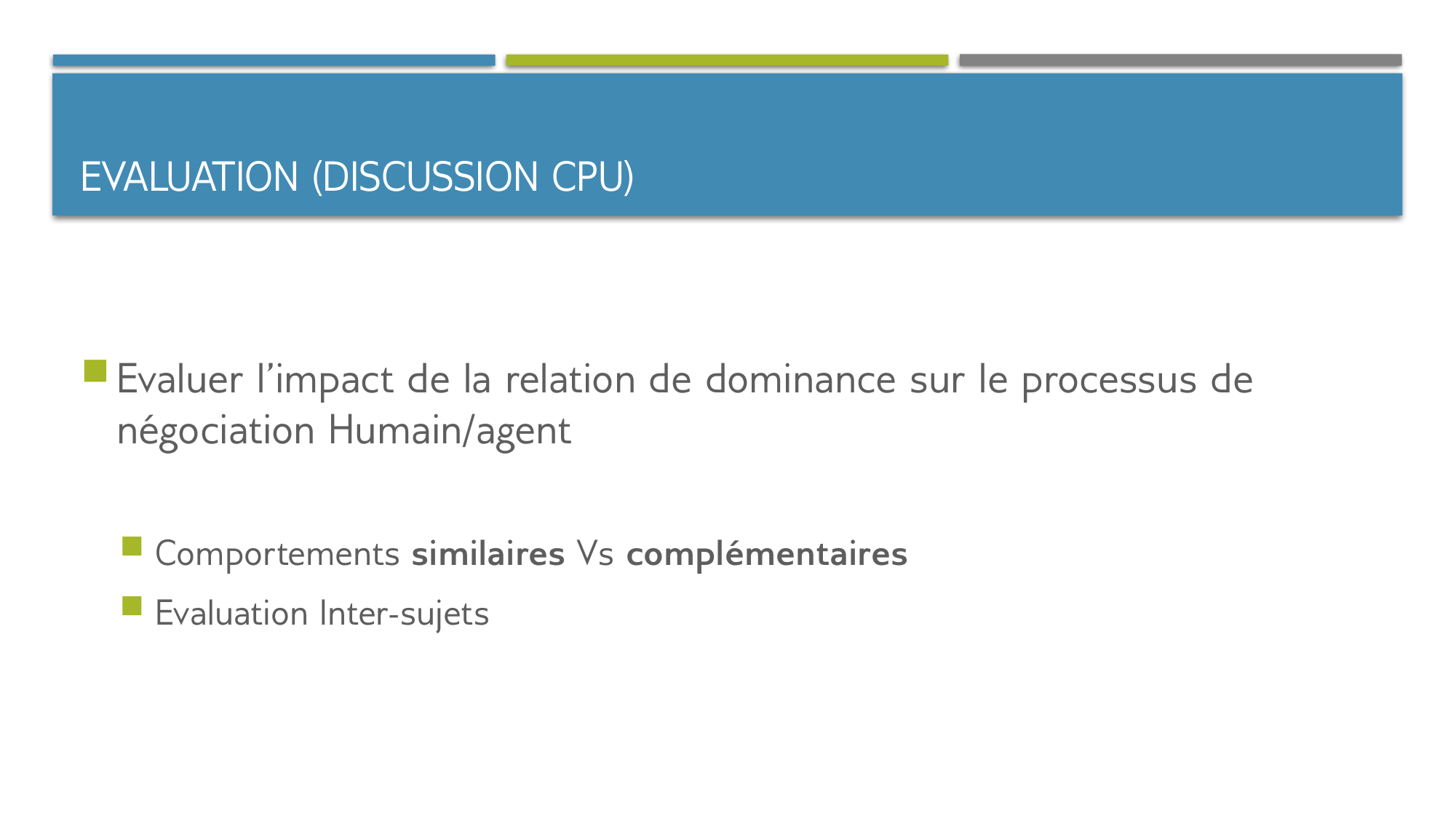

# Evaluation (Discussion CPU)
Evaluer l’impact de la relation de dominance sur le processus de négociation Humain/agent

Comportements similaires Vs complémentaires
Evaluation Inter-sujets